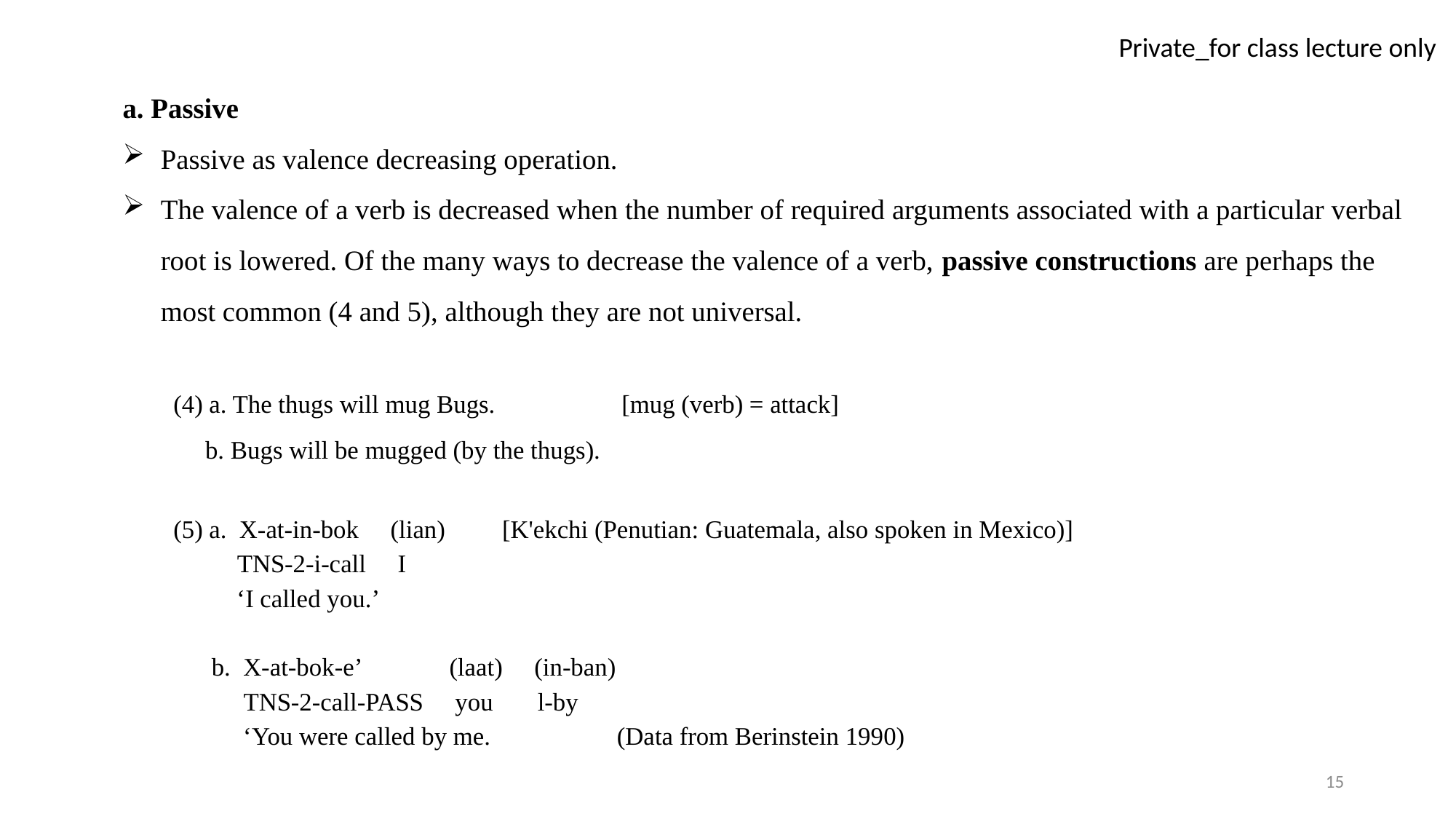

a. Passive
Passive as valence decreasing operation.
The valence of a verb is decreased when the number of required arguments associated with a particular verbal root is lowered. Of the many ways to decrease the valence of a verb, passive constructions are perhaps the most common (4 and 5), although they are not universal.

(4) a. The thugs will mug Bugs.                    [mug (verb) = attack]
     b. Bugs will be mugged (by the thugs).

(5) a.  X-at-in-bok     (lian)         [K'ekchi (Penutian: Guatemala, also spoken in Mexico)]
          TNS-2-i-call     I
          ‘I called you.’

      b.  X-at-bok-e’              (laat)     (in-ban)
           TNS-2-call-PASS     you       l-by
           ‘You were called by me.                    (Data from Berinstein 1990)

15